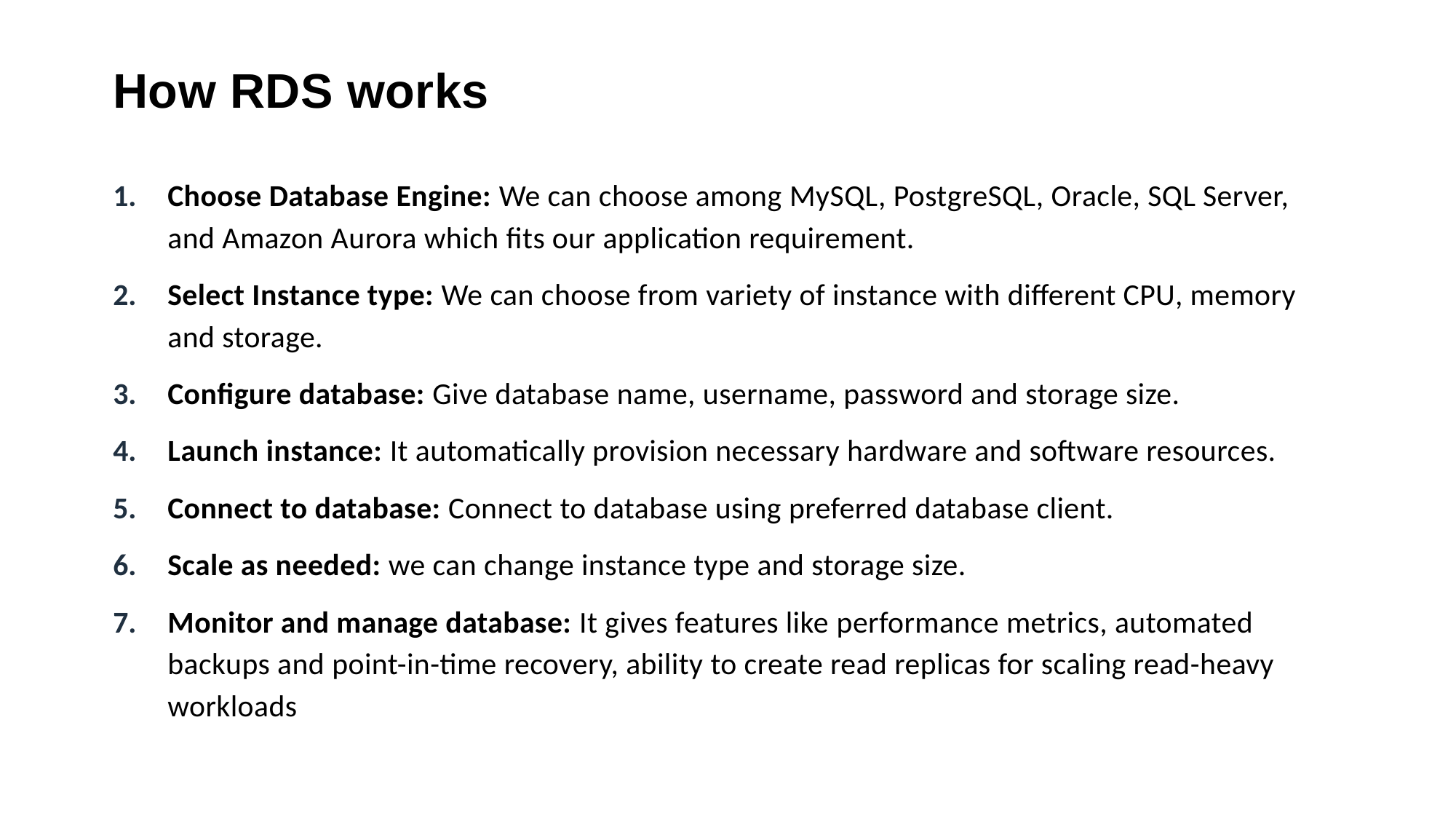

How RDS works
Choose Database Engine: We can choose among MySQL, PostgreSQL, Oracle, SQL Server, and Amazon Aurora which fits our application requirement.
Select Instance type: We can choose from variety of instance with different CPU, memory and storage.
Configure database: Give database name, username, password and storage size.
Launch instance: It automatically provision necessary hardware and software resources.
Connect to database: Connect to database using preferred database client.
Scale as needed: we can change instance type and storage size.
Monitor and manage database: It gives features like performance metrics, automated backups and point-in-time recovery, ability to create read replicas for scaling read-heavy workloads